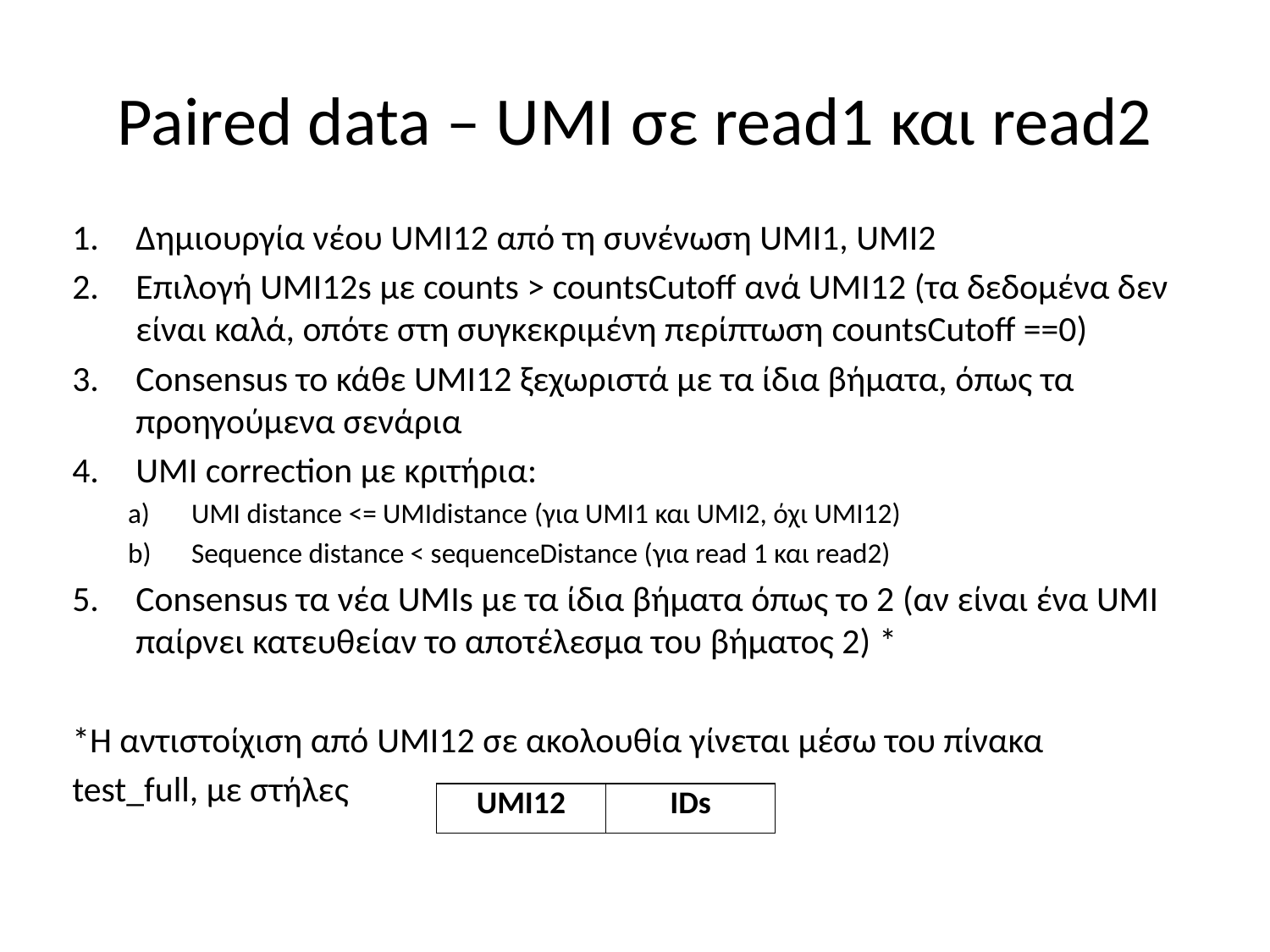

# Paired data – UMI σε read1 και read2
Δημιουργία νέου UMI12 από τη συνένωση UMI1, UMI2
Επιλογή UMI12s με counts > countsCutoff ανά UMI12 (τα δεδομένα δεν είναι καλά, οπότε στη συγκεκριμένη περίπτωση countsCutoff ==0)
Consensus το κάθε UMI12 ξεχωριστά με τα ίδια βήματα, όπως τα προηγούμενα σενάρια
UMI correction με κριτήρια:
UMI distance <= UMIdistance (για UMI1 και UMI2, όχι UMI12)
Sequence distance < sequenceDistance (για read 1 και read2)
Consensus τα νέα UMIs με τα ίδια βήματα όπως το 2 (αν είναι ένα UMI παίρνει κατευθείαν το αποτέλεσμα του βήματος 2) *

*Η αντιστοίχιση από UMI12 σε ακολουθία γίνεται μέσω του πίνακα
test_full, με στήλες

| UMI12 | IDs |
| --- | --- |